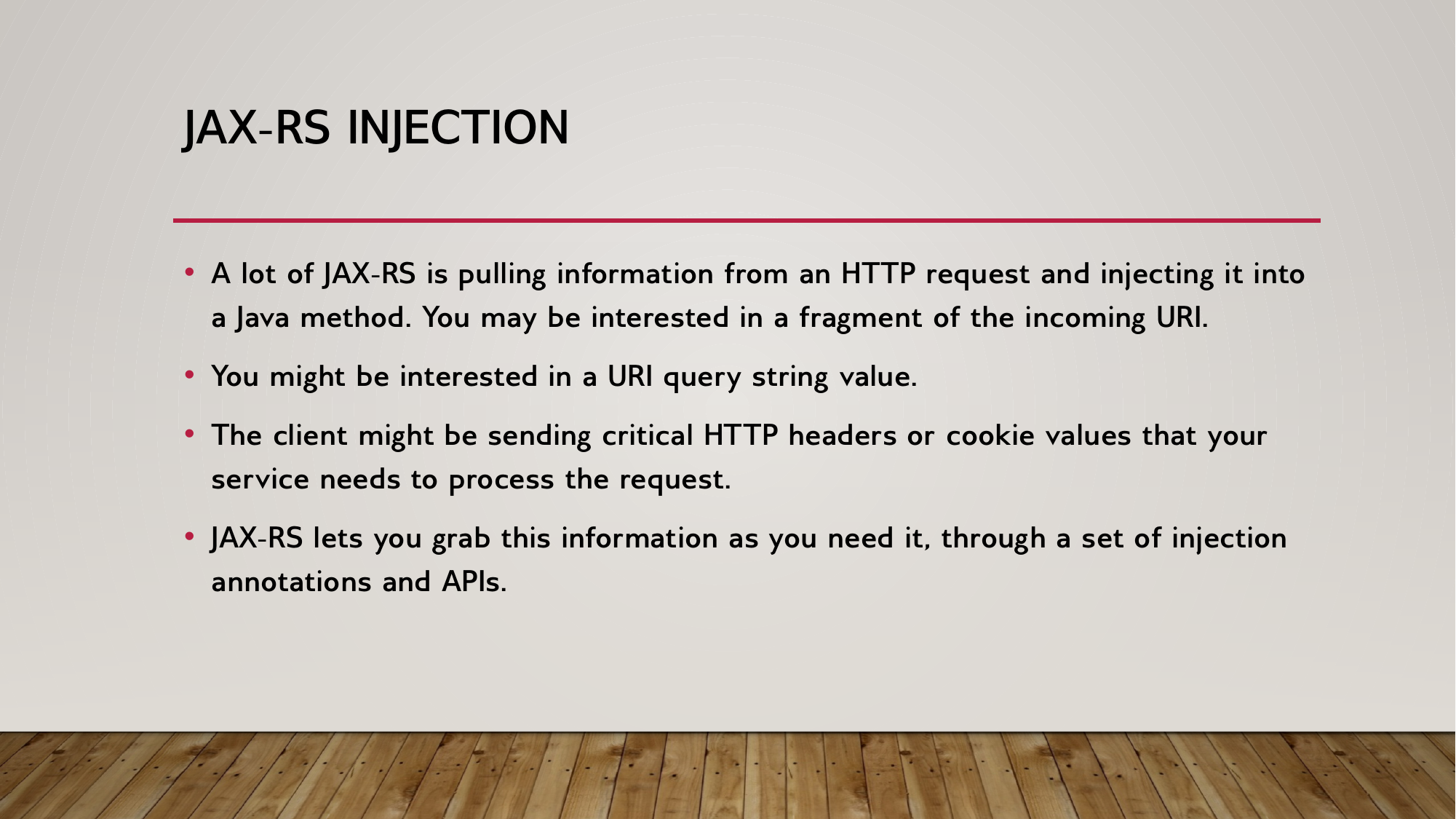

# Jax-rs injection
A lot of JAX-RS is pulling information from an HTTP request and injecting it into a Java method. You may be interested in a fragment of the incoming URI.
You might be interested in a URI query string value.
The client might be sending critical HTTP headers or cookie values that your service needs to process the request.
JAX-RS lets you grab this information as you need it, through a set of injection annotations and APIs.